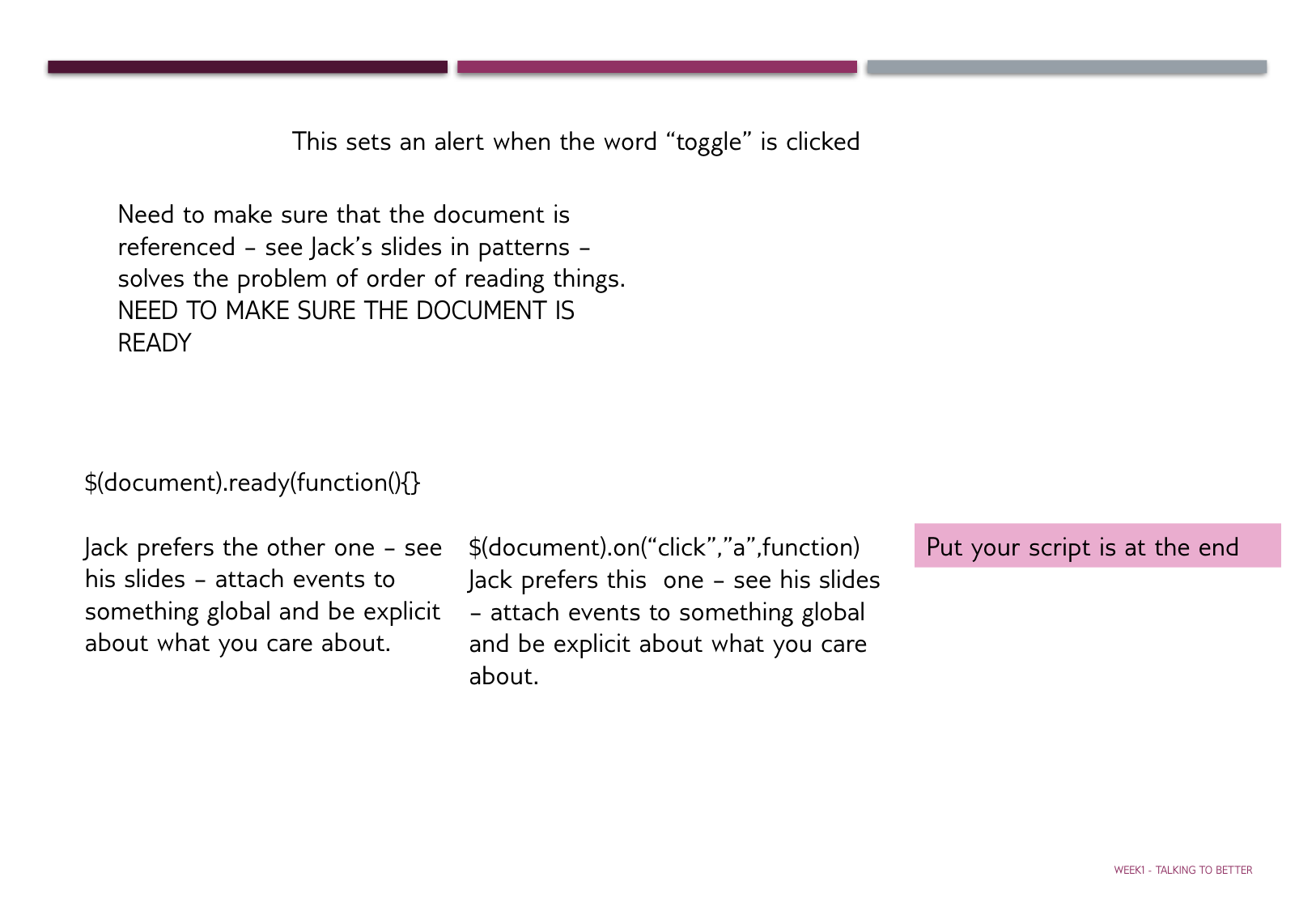

This sets an alert when the word “toggle” is clicked
Need to make sure that the document is referenced – see Jack’s slides in patterns – solves the problem of order of reading things.  NEED TO MAKE SURE THE DOCUMENT IS READY
$(document).ready(function(){}

Jack prefers the other one – see his slides – attach events to something global and be explicit about what you care about.
$(document).on(“click”,”a”,function)
Jack prefers this  one – see his slides – attach events to something global and be explicit about what you care about.
Put your script is at the end
Week1 - talking to Better